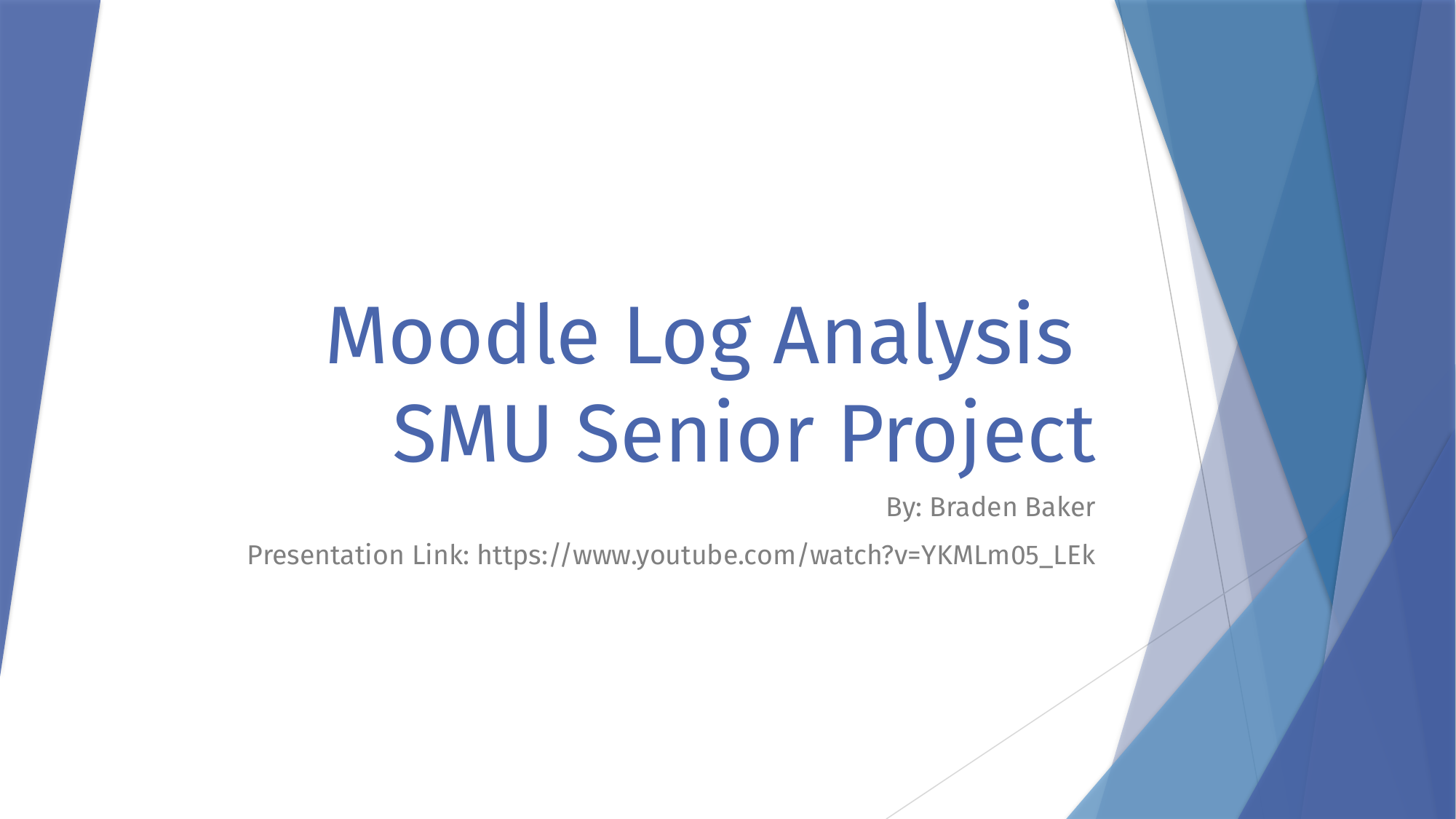

# Moodle Log Analysis SMU Senior Project
By: Braden Baker
Presentation Link: https://www.youtube.com/watch?v=YKMLm05_LEk